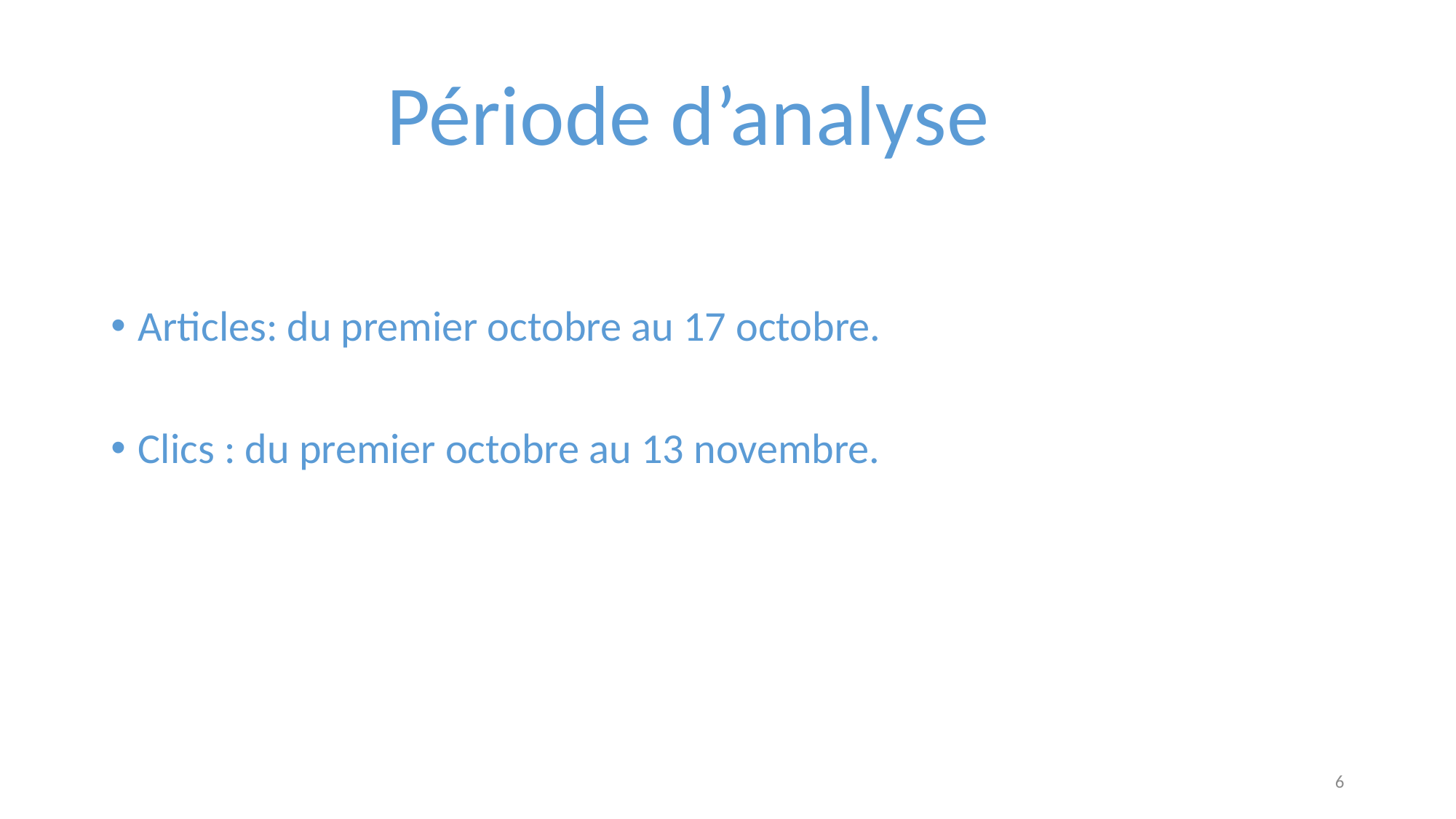

# Période d’analyse
Articles: du premier octobre au 17 octobre.

Clics : du premier octobre au 13 novembre.

6